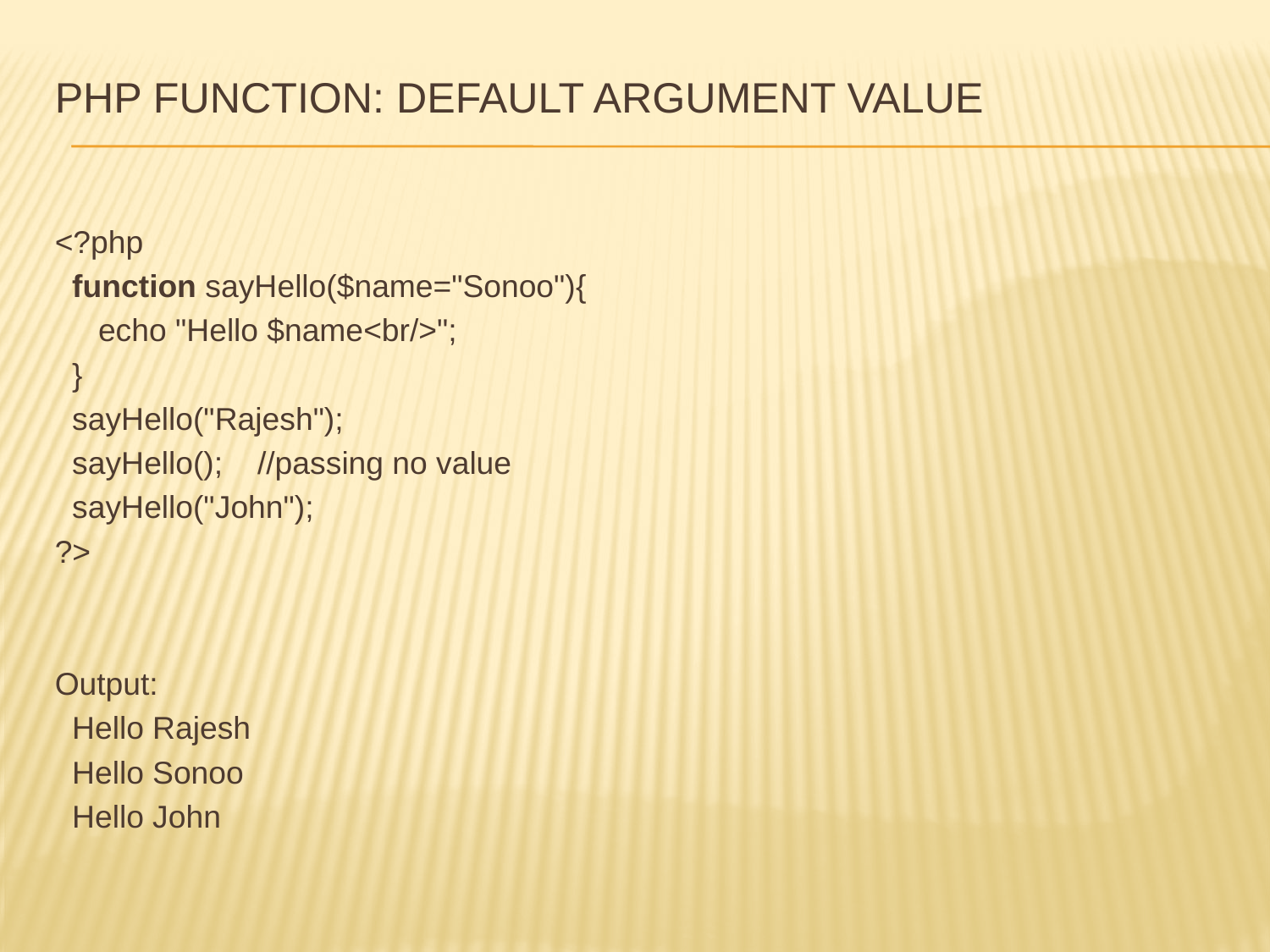

# PHP Function: Default Argument Value
<?php
  function sayHello($name="Sonoo"){
     echo "Hello $name<br/>";
  }
  sayHello("Rajesh");
  sayHello();    //passing no value
  sayHello("John");
?>

Output:
  Hello Rajesh
  Hello Sonoo
  Hello John